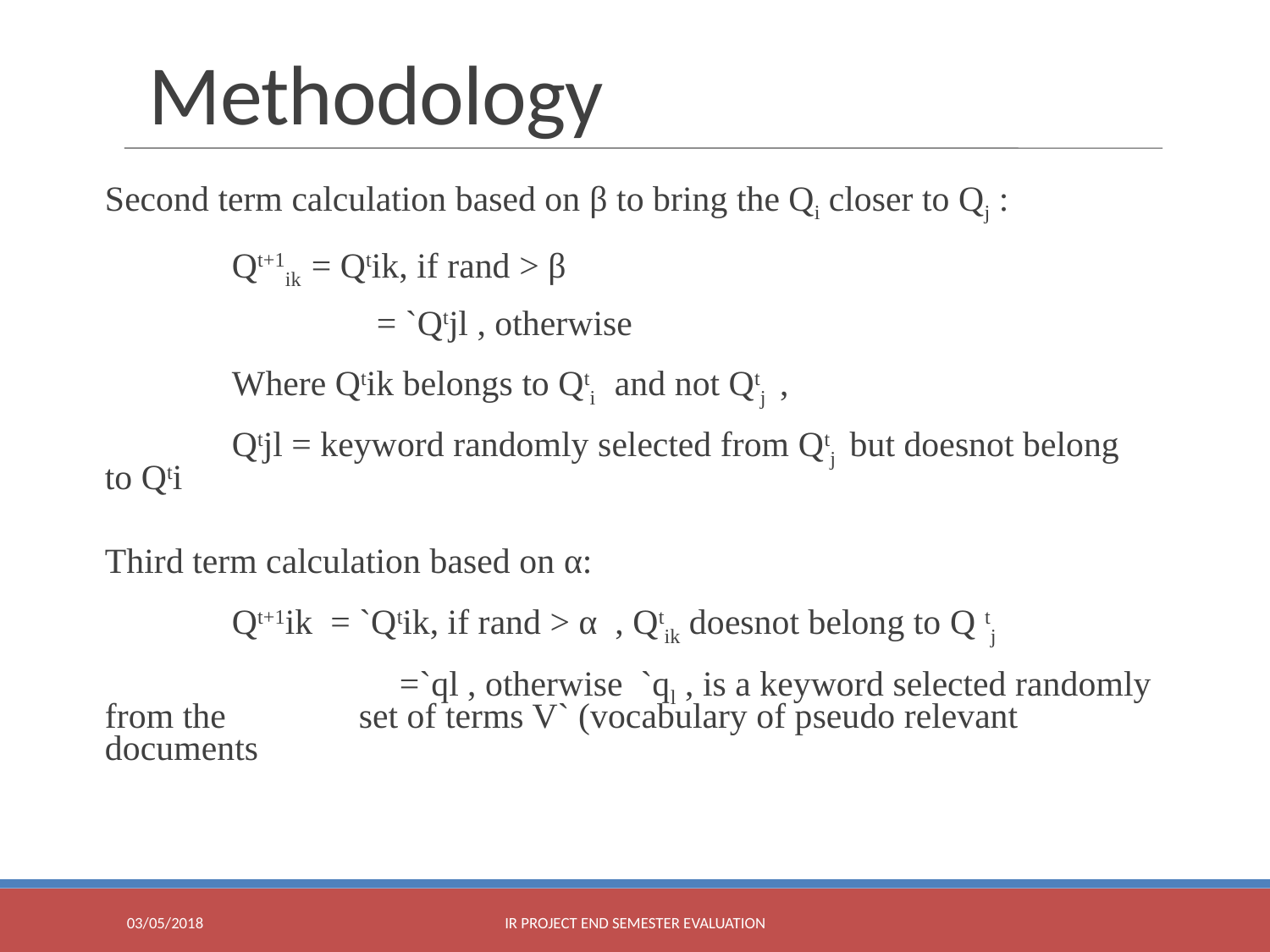

Methodology
Second term calculation based on β to bring the Qi closer to Qj :
	Qt+1ik  = Qtik, if rand > β
		  = `Qtjl , otherwise
	Where Qtik belongs to Qti   and not Qtj  ,
	Qtjl = keyword randomly selected from Qtj  but doesnot belong to Qti

Third term calculation based on α:
	Qt+1ik  = `Qtik, if rand > α  , Qtik doesnot belong to Q tj
		     =`ql , otherwise  `ql , is a keyword selected randomly from the 	set of terms V` (vocabulary of pseudo relevant documents

03/05/2018
IR Project End Semester Evaluation